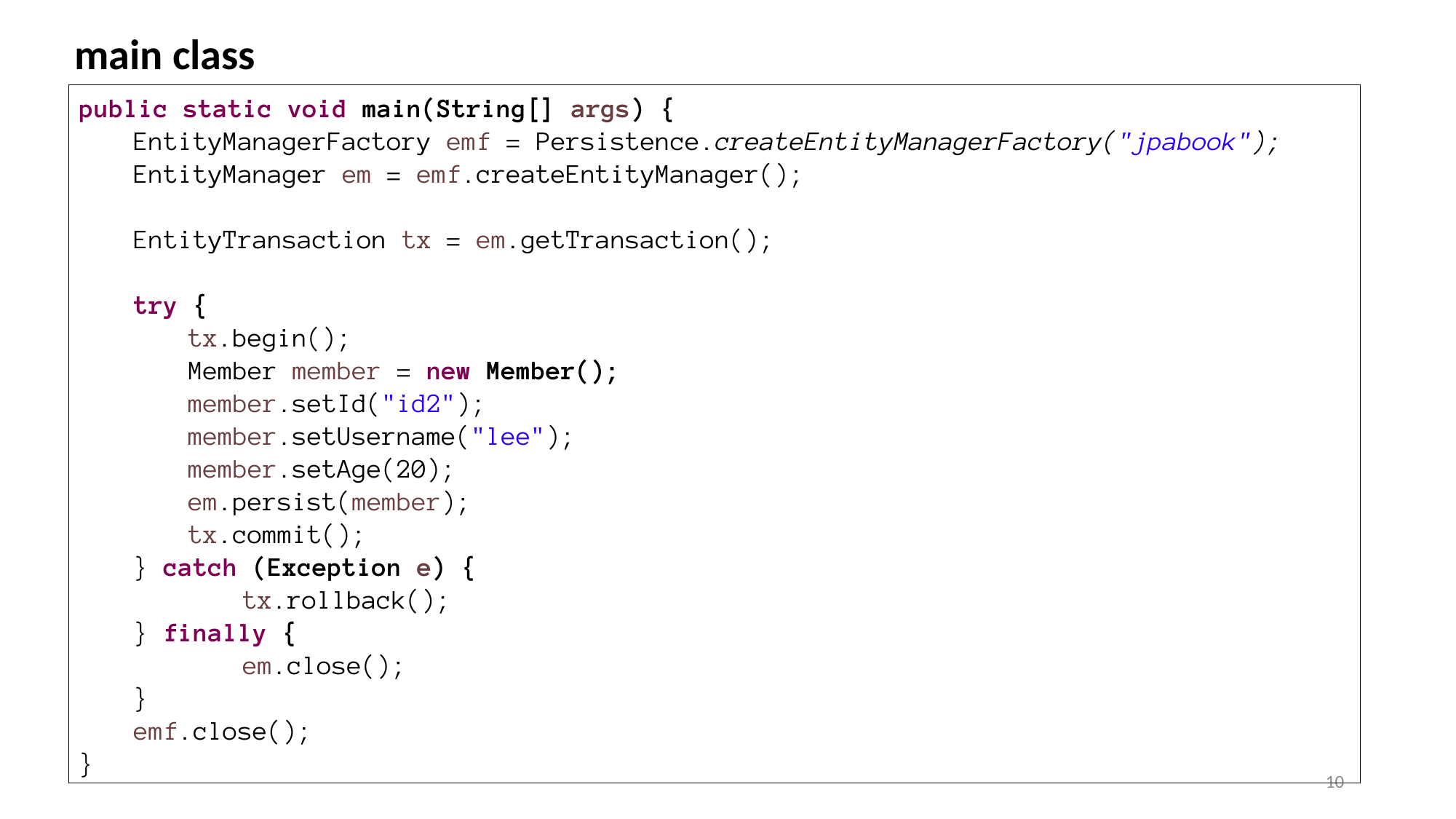

# main class
public static void main(String[] args) {
EntityManagerFactory emf = Persistence.createEntityManagerFactory("jpabook");
EntityManager em = emf.createEntityManager();

EntityTransaction tx = em.getTransaction();

try {
tx.begin();
Member member = new Member();
member.setId("id2");
member.setUsername("lee");
member.setAge(20);
em.persist(member);
tx.commit();
} catch (Exception e) {
	tx.rollback();
} finally {
	em.close();
}
emf.close();
}
10